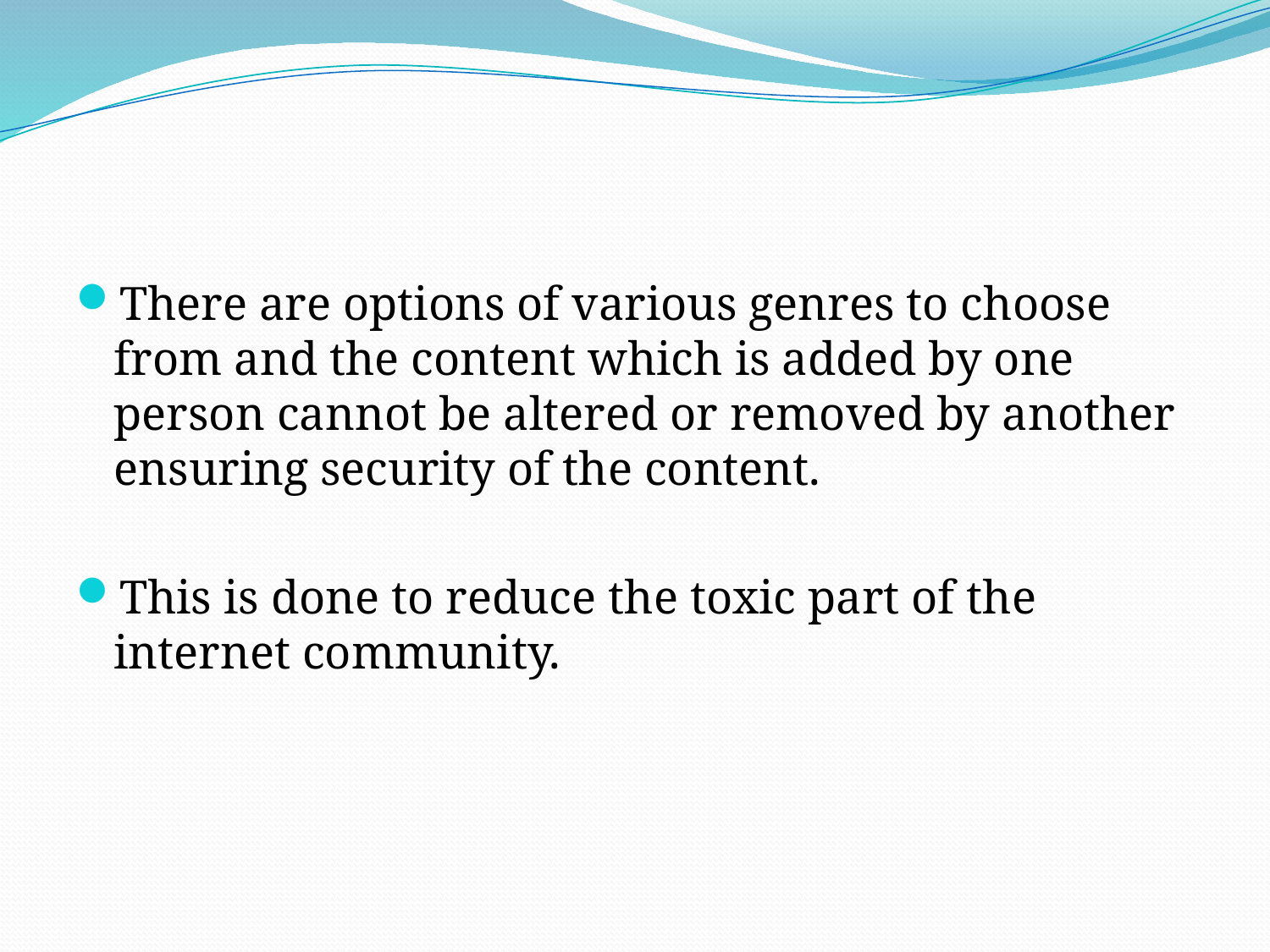

#
There are options of various genres to choose from and the content which is added by one person cannot be altered or removed by another ensuring security of the content.

This is done to reduce the toxic part of the internet community.